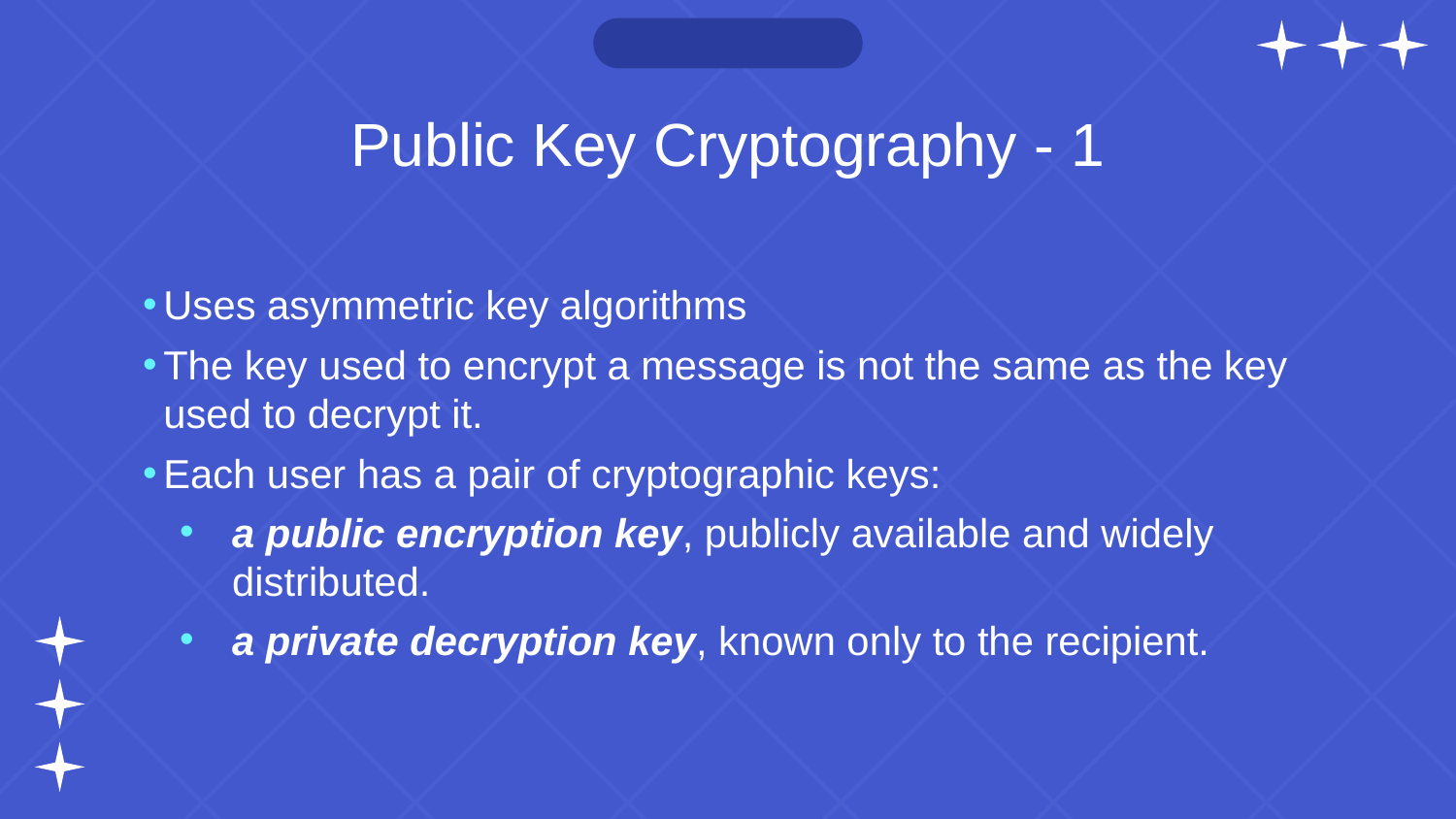

# Public Key Cryptography - 1
Uses asymmetric key algorithms
The key used to encrypt a message is not the same as the key used to decrypt it.
Each user has a pair of cryptographic keys:
a public encryption key, publicly available and widely distributed.
a private decryption key, known only to the recipient.